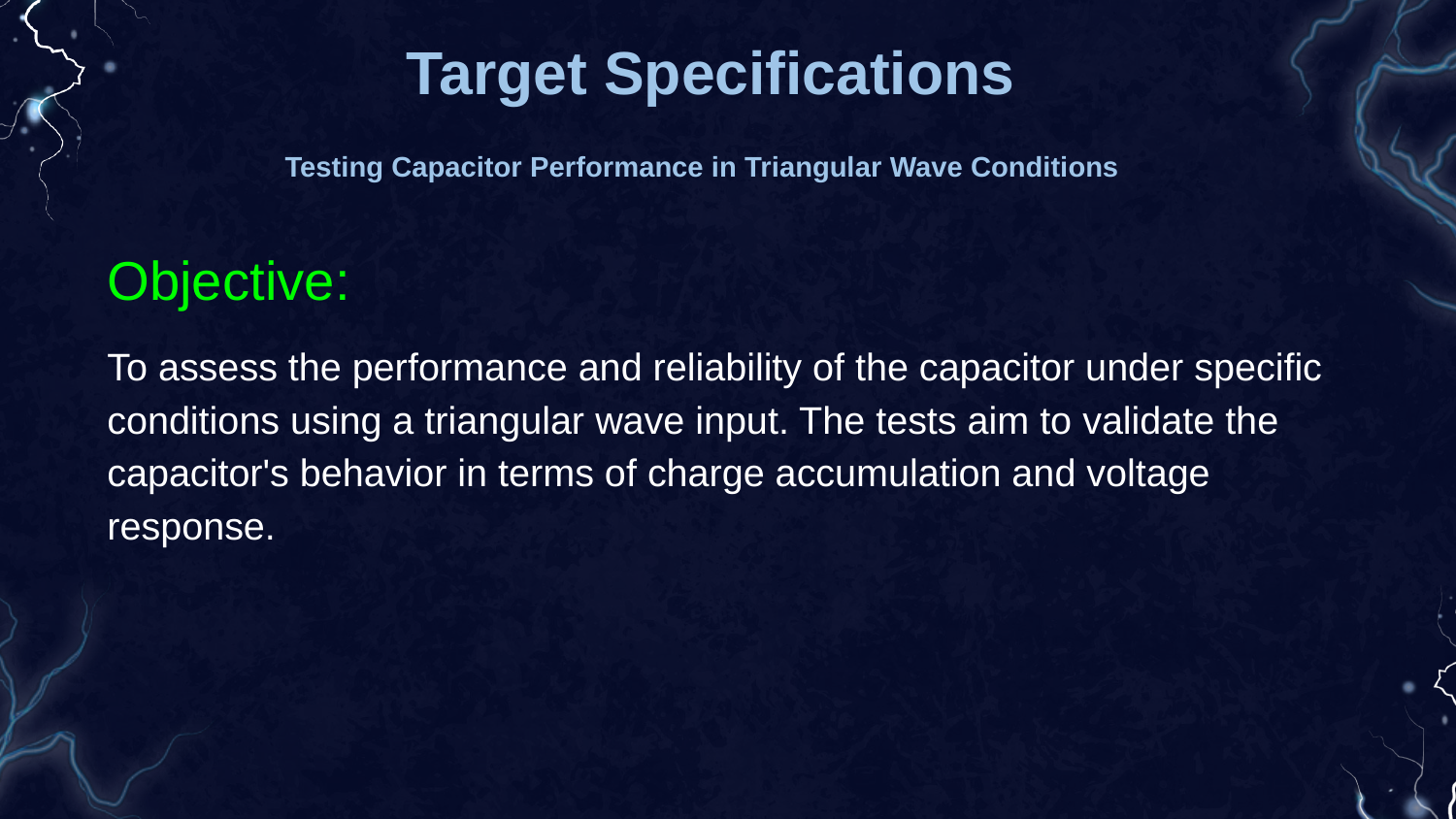

# Target Specifications
Testing Capacitor Performance in Triangular Wave Conditions
Objective:
To assess the performance and reliability of the capacitor under specific conditions using a triangular wave input. The tests aim to validate the capacitor's behavior in terms of charge accumulation and voltage response.